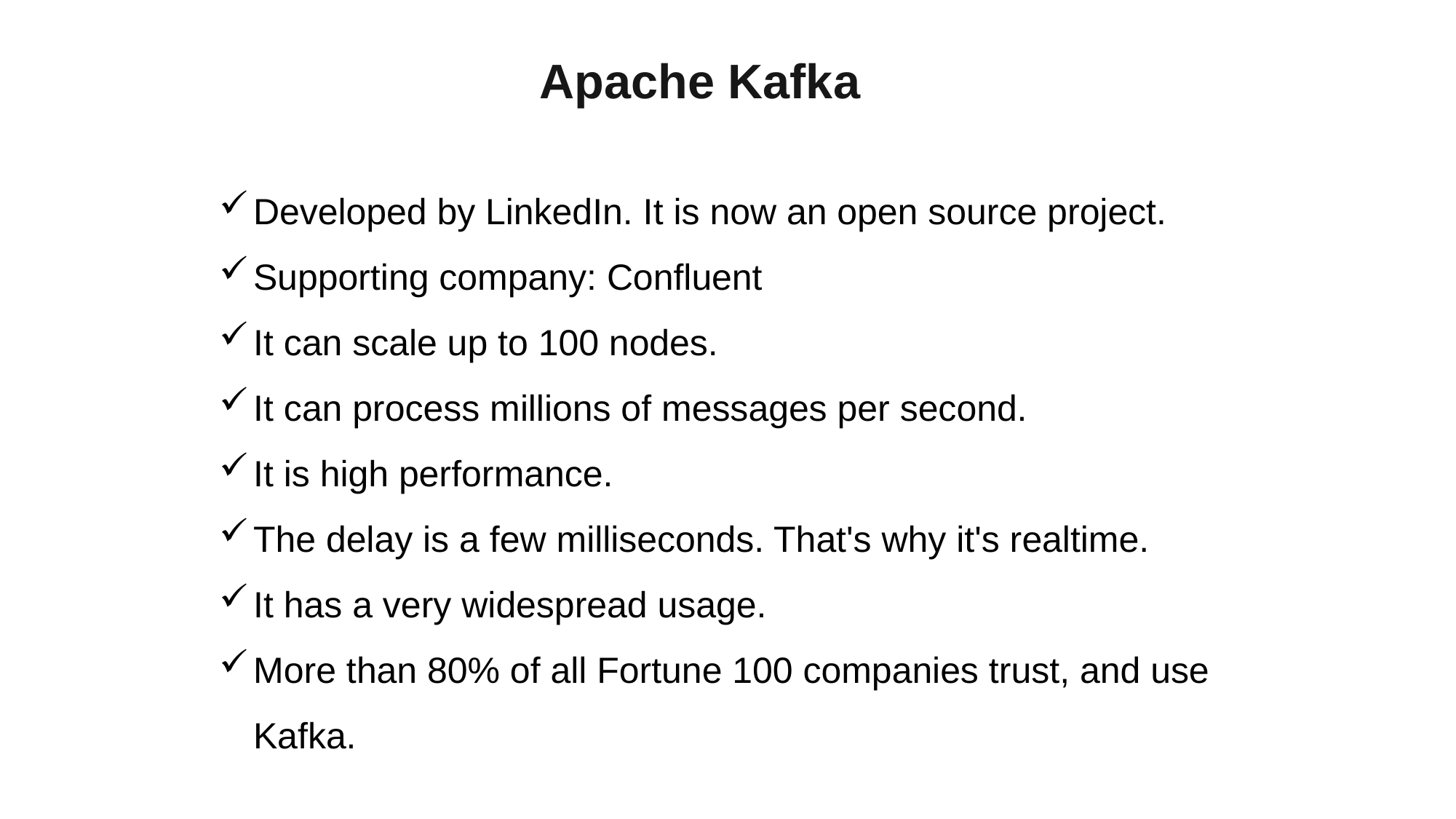

Apache Kafka
Developed by LinkedIn. It is now an open source project.
Supporting company: Confluent
It can scale up to 100 nodes.
It can process millions of messages per second.
It is high performance.
The delay is a few milliseconds. That's why it's realtime.
It has a very widespread usage.
More than 80% of all Fortune 100 companies trust, and use Kafka.